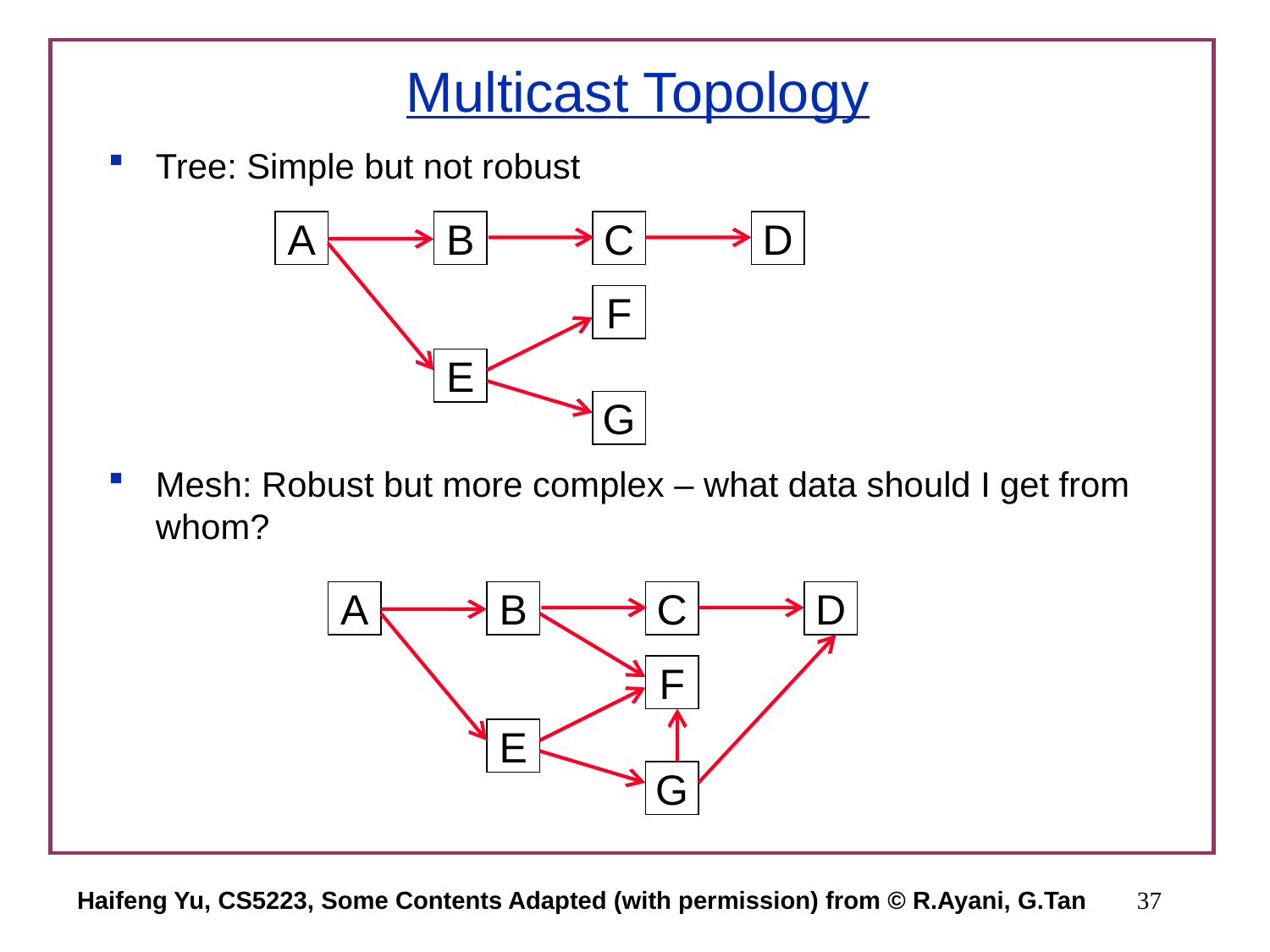

# Multicast Topology
Tree: Simple but not robust

Mesh: Robust but more complex – what data should I get from whom?

A
B
C
D

F

E

G
A
B
C
D

F

E

G
Haifeng Yu, CS5223, Some Contents Adapted (with permission) from © R.Ayani, G.Tan
37